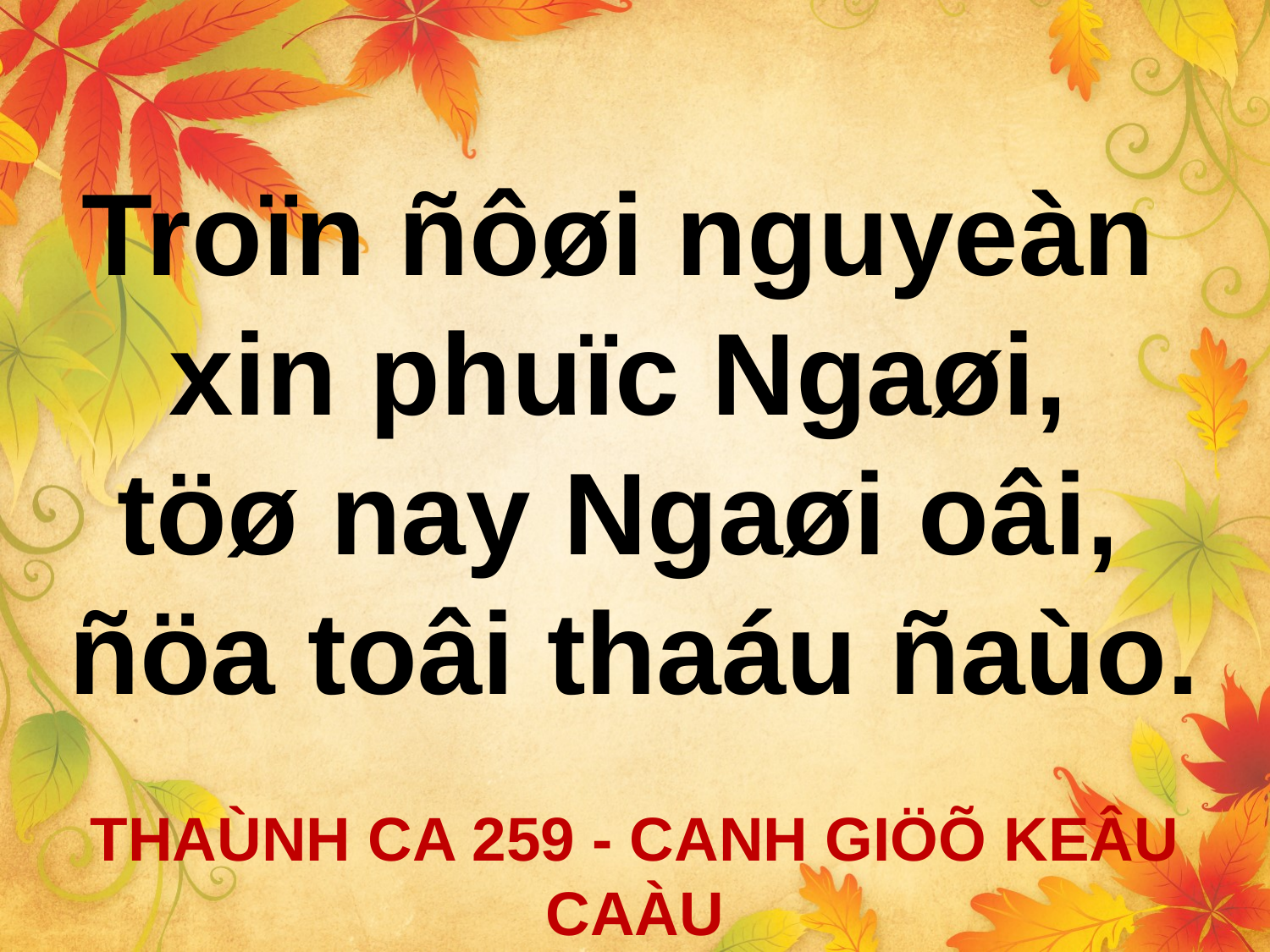

Troïn ñôøi nguyeàn
xin phuïc Ngaøi,
töø nay Ngaøi oâi,
ñöa toâi thaáu ñaùo.
THAÙNH CA 259 - CANH GIÖÕ KEÂU CAÀU